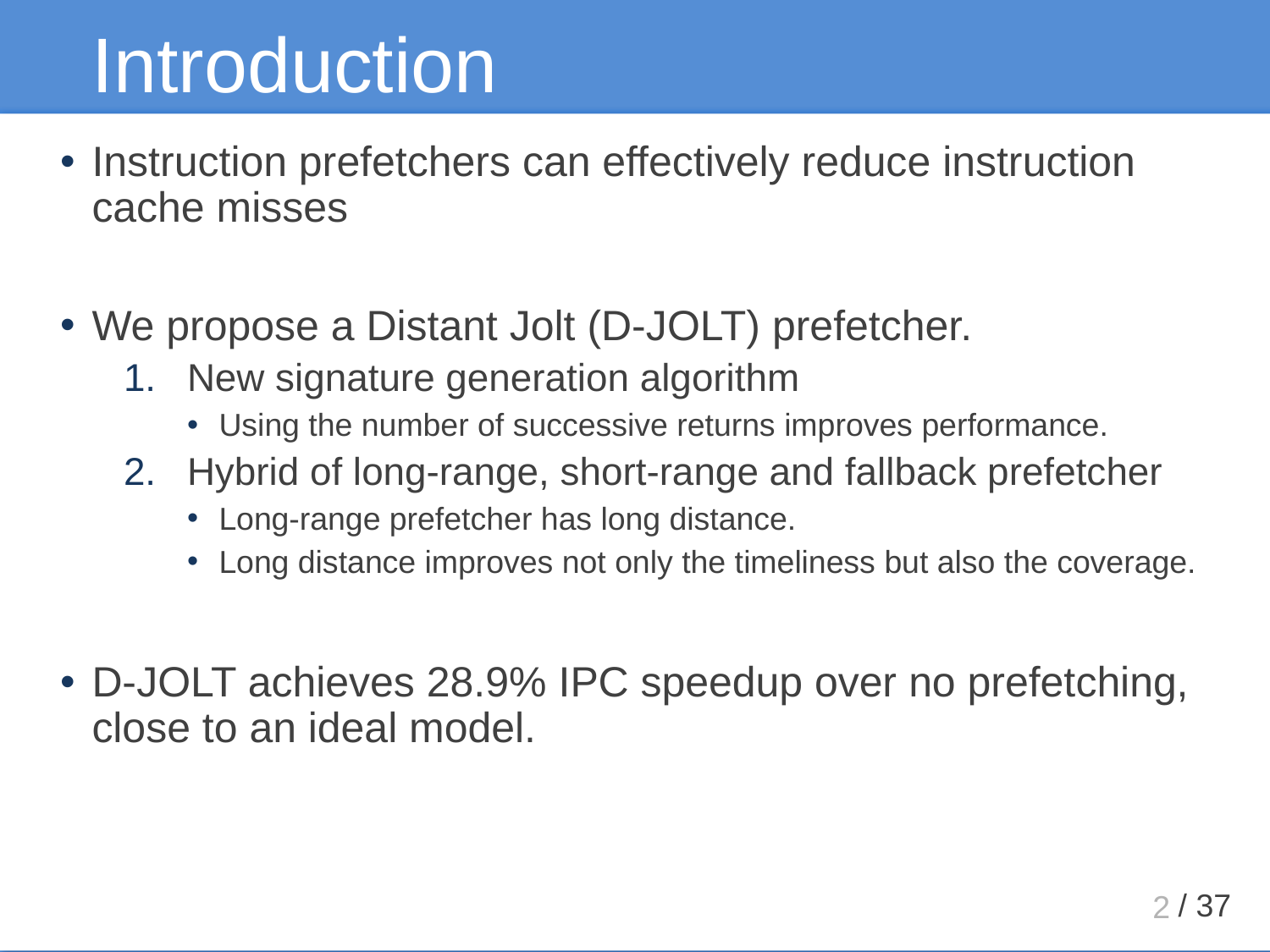

# Introduction
Instruction prefetchers can effectively reduce instruction cache misses

We propose a Distant Jolt (D-JOLT) prefetcher.
New signature generation algorithm
Using the number of successive returns improves performance.
Hybrid of long-range, short-range and fallback prefetcher
Long-range prefetcher has long distance.
Long distance improves not only the timeliness but also the coverage.

D-JOLT achieves 28.9% IPC speedup over no prefetching, close to an ideal model.
2